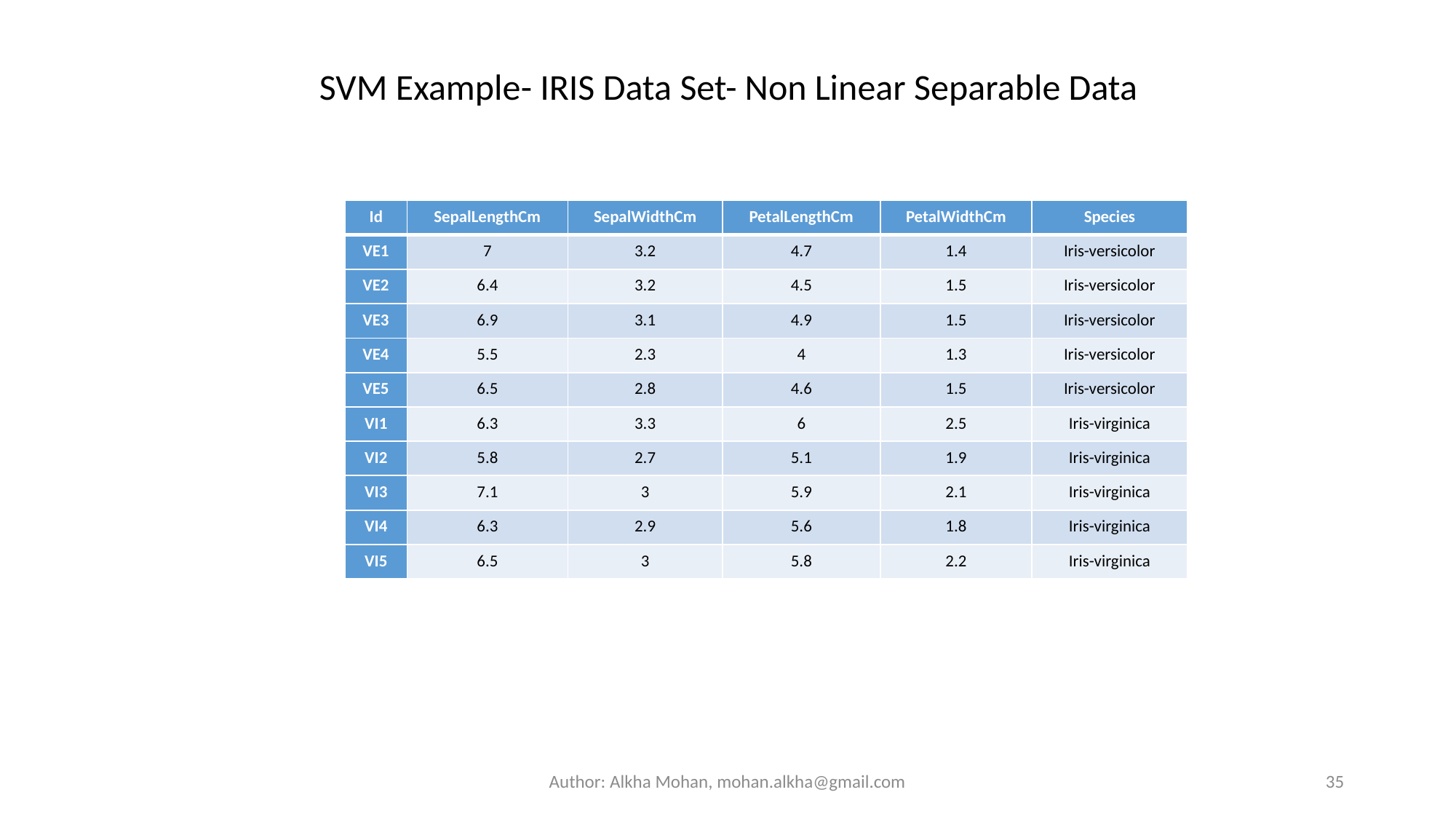

SVM Example- IRIS Data Set- Non Linear Separable Data

| Id | SepalLengthCm | SepalWidthCm | PetalLengthCm | PetalWidthCm | Species |
| --- | --- | --- | --- | --- | --- |
| VE1 | 7 | 3.2 | 4.7 | 1.4 | Iris-versicolor |
| VE2 | 6.4 | 3.2 | 4.5 | 1.5 | Iris-versicolor |
| VE3 | 6.9 | 3.1 | 4.9 | 1.5 | Iris-versicolor |
| VE4 | 5.5 | 2.3 | 4 | 1.3 | Iris-versicolor |
| VE5 | 6.5 | 2.8 | 4.6 | 1.5 | Iris-versicolor |
| VI1 | 6.3 | 3.3 | 6 | 2.5 | Iris-virginica |
| VI2 | 5.8 | 2.7 | 5.1 | 1.9 | Iris-virginica |
| VI3 | 7.1 | 3 | 5.9 | 2.1 | Iris-virginica |
| VI4 | 6.3 | 2.9 | 5.6 | 1.8 | Iris-virginica |
| VI5 | 6.5 | 3 | 5.8 | 2.2 | Iris-virginica |
Author: Alkha Mohan, mohan.alkha@gmail.com
35